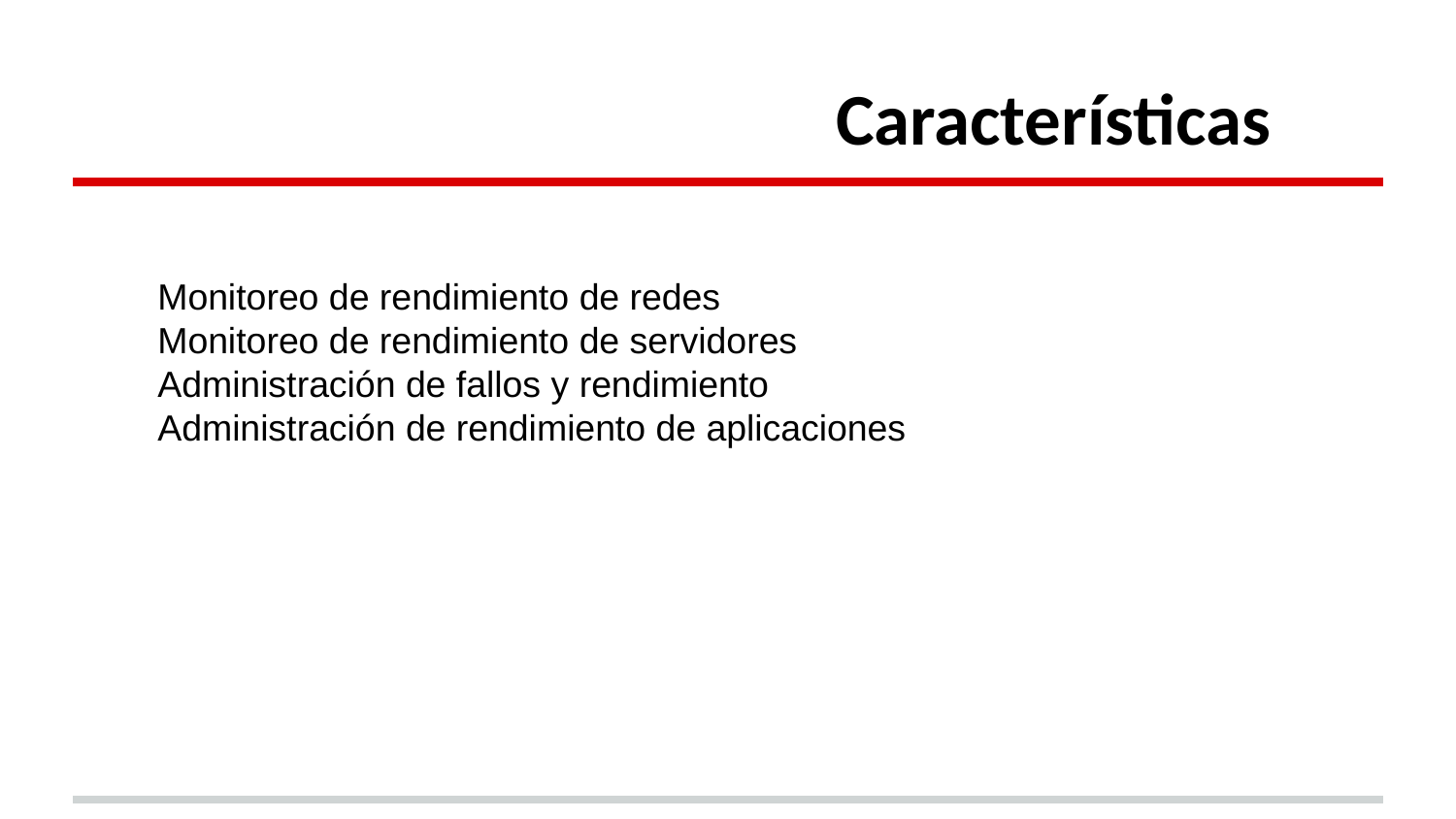

Características
Monitoreo de rendimiento de redes
Monitoreo de rendimiento de servidores
Administración de fallos y rendimiento
Administración de rendimiento de aplicaciones